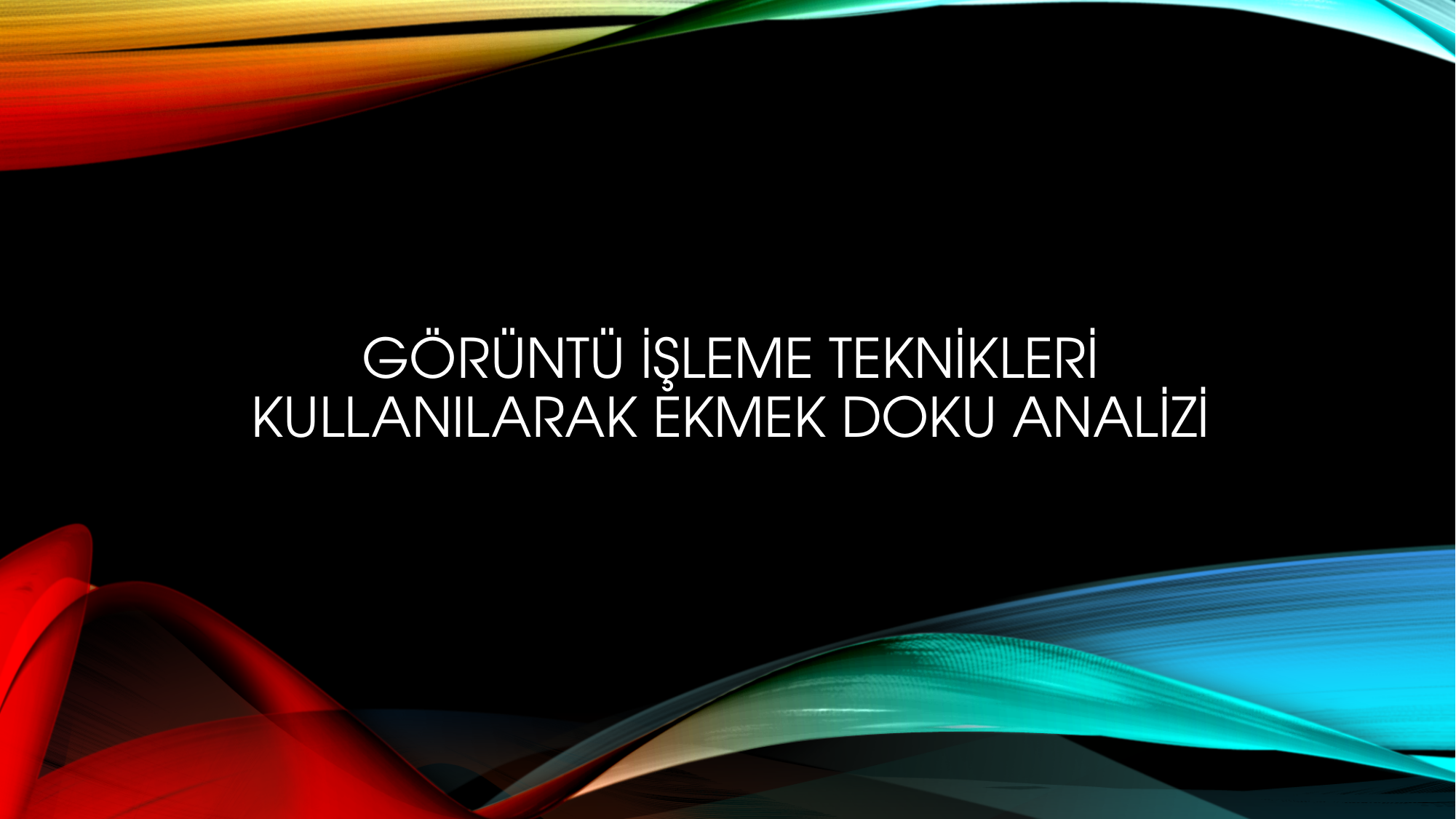

# Görüntü İşleme Teknikleri kullanılarak ekmek doku analizi